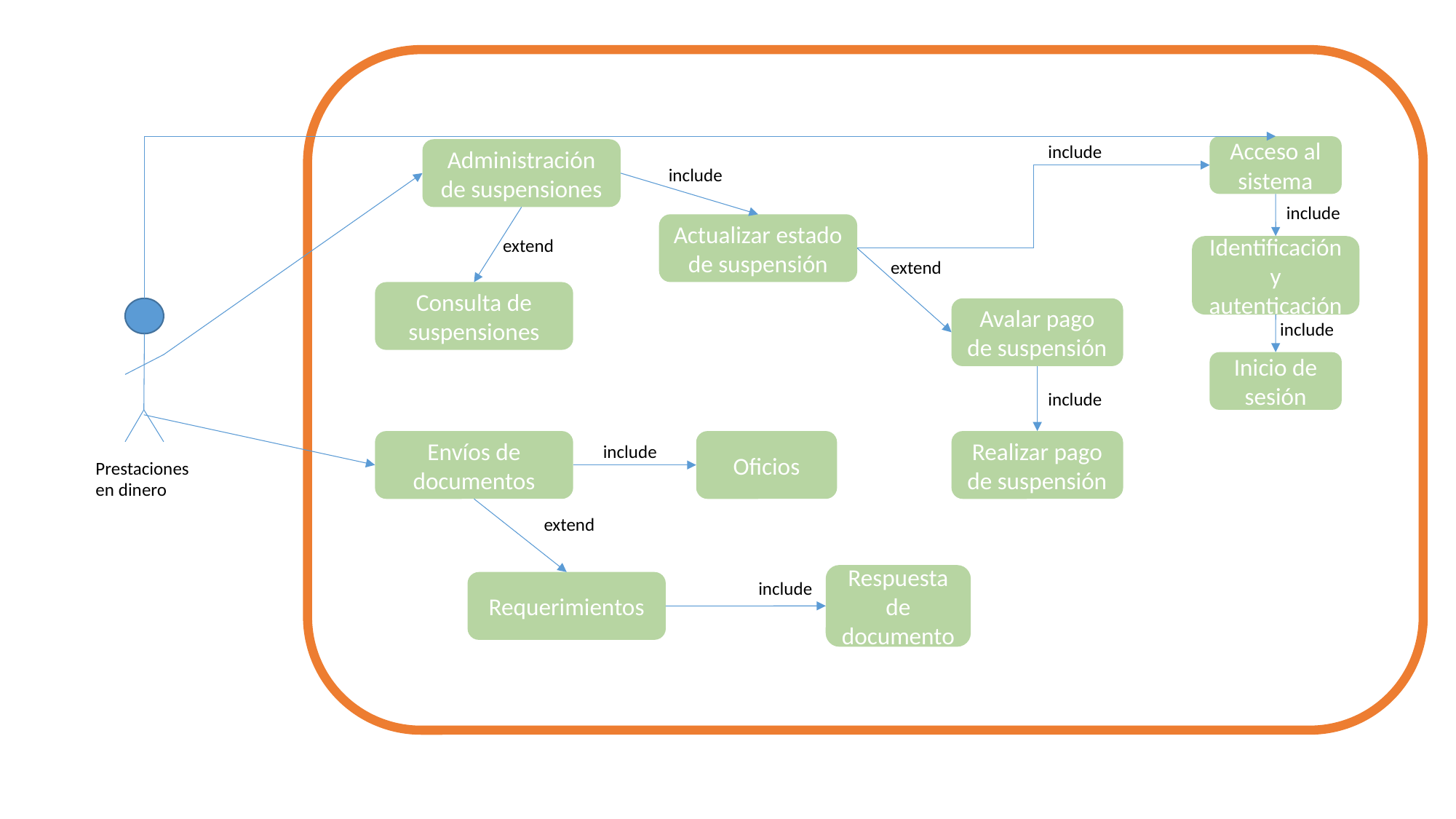

include
Acceso al sistema
Administración de suspensiones
include
include
Actualizar estado de suspensión
extend
Identificación y autenticación
extend
Consulta de suspensiones

Avalar pago de suspensión
include
Inicio de sesión
include
Envíos de documentos
Oficios
Realizar pago de suspensión
include
Prestaciones en dinero
extend
Respuesta de documento
include
Requerimientos